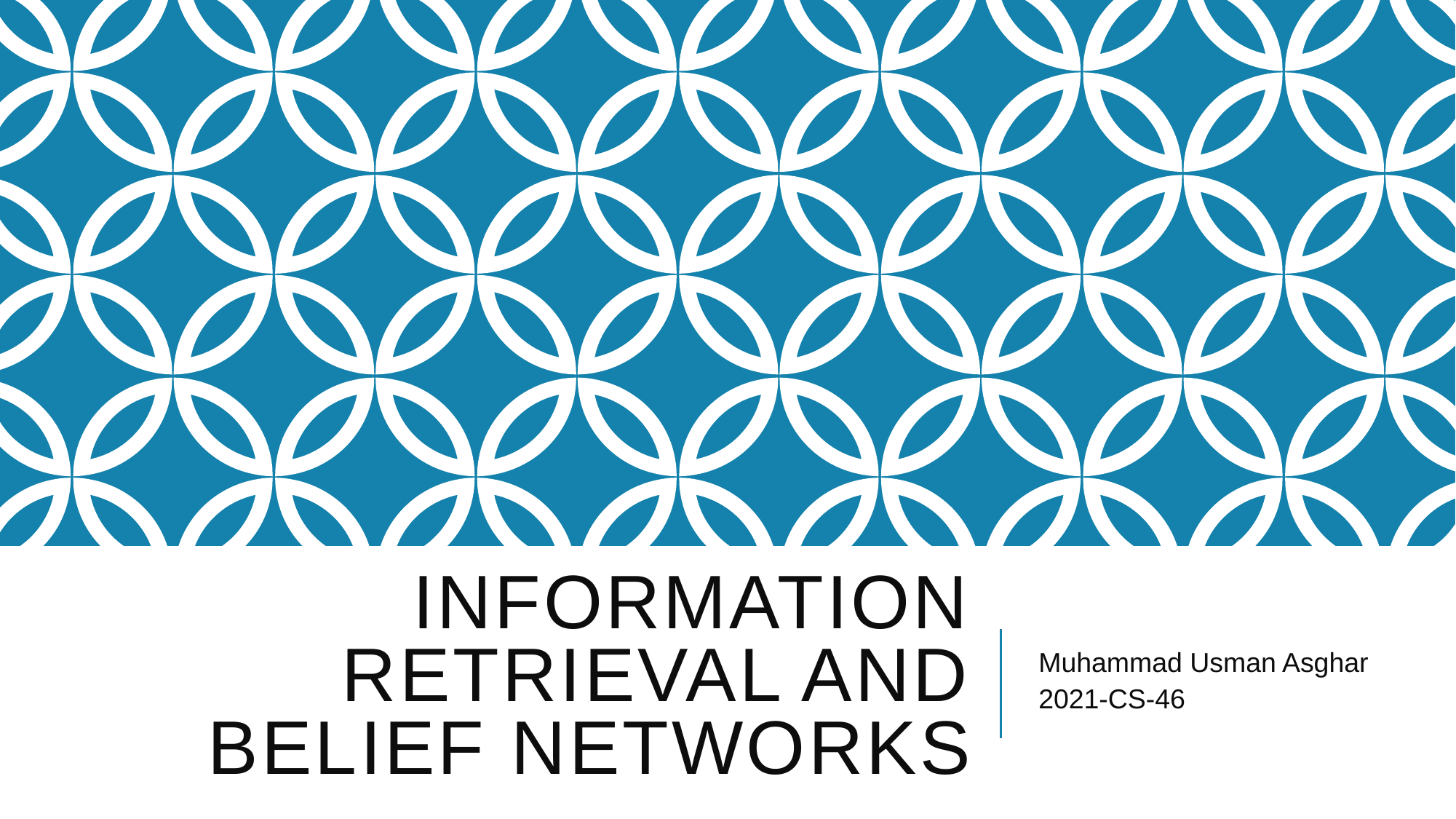

# Information Retrieval and Belief Networks
Muhammad Usman Asghar
2021-CS-46